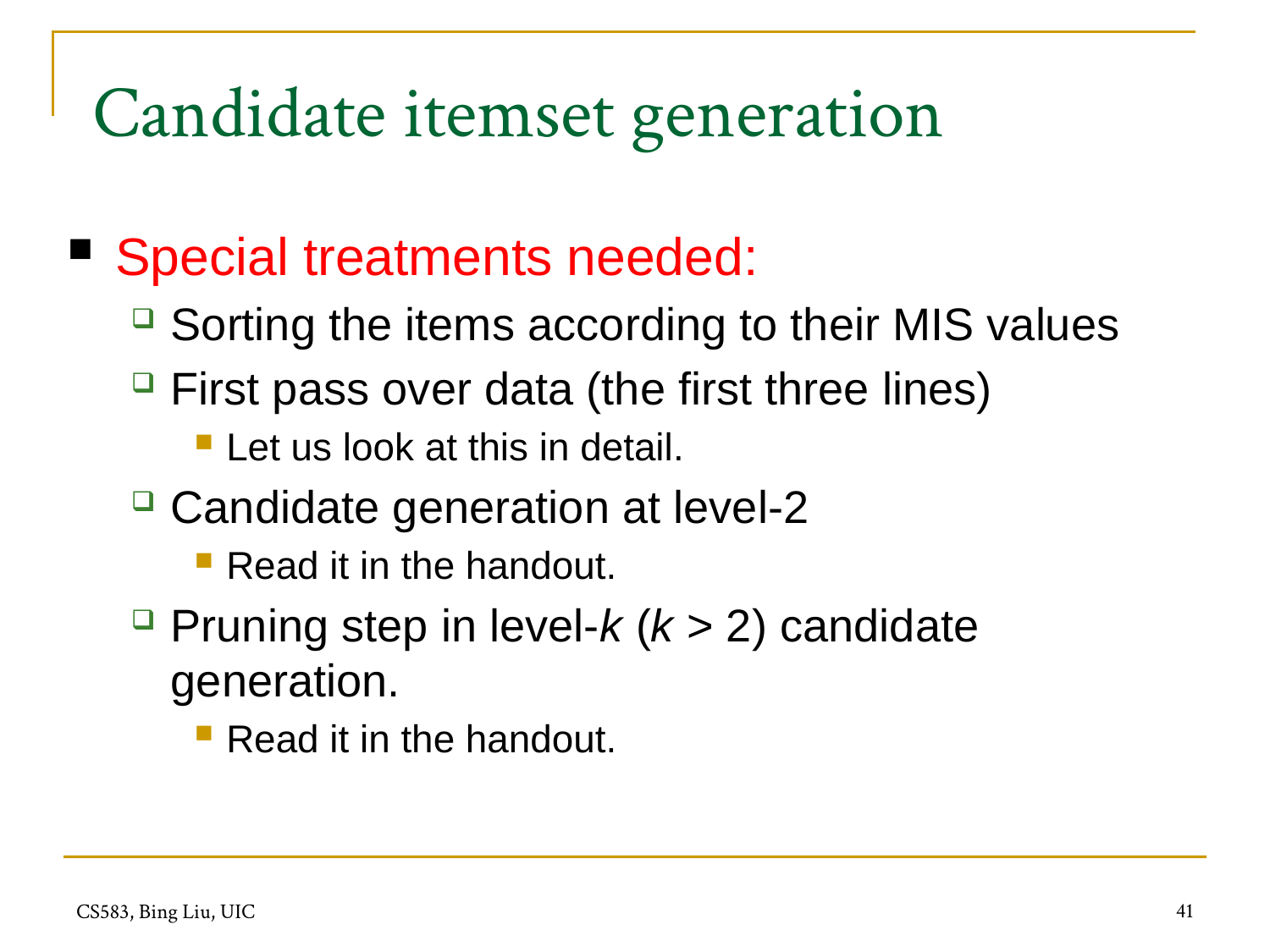

# Candidate itemset generation
Special treatments needed:
Sorting the items according to their MIS values
First pass over data (the first three lines)
Let us look at this in detail.
Candidate generation at level-2
Read it in the handout.
Pruning step in level-k (k > 2) candidate generation.
Read it in the handout.

41
CS583, Bing Liu, UIC